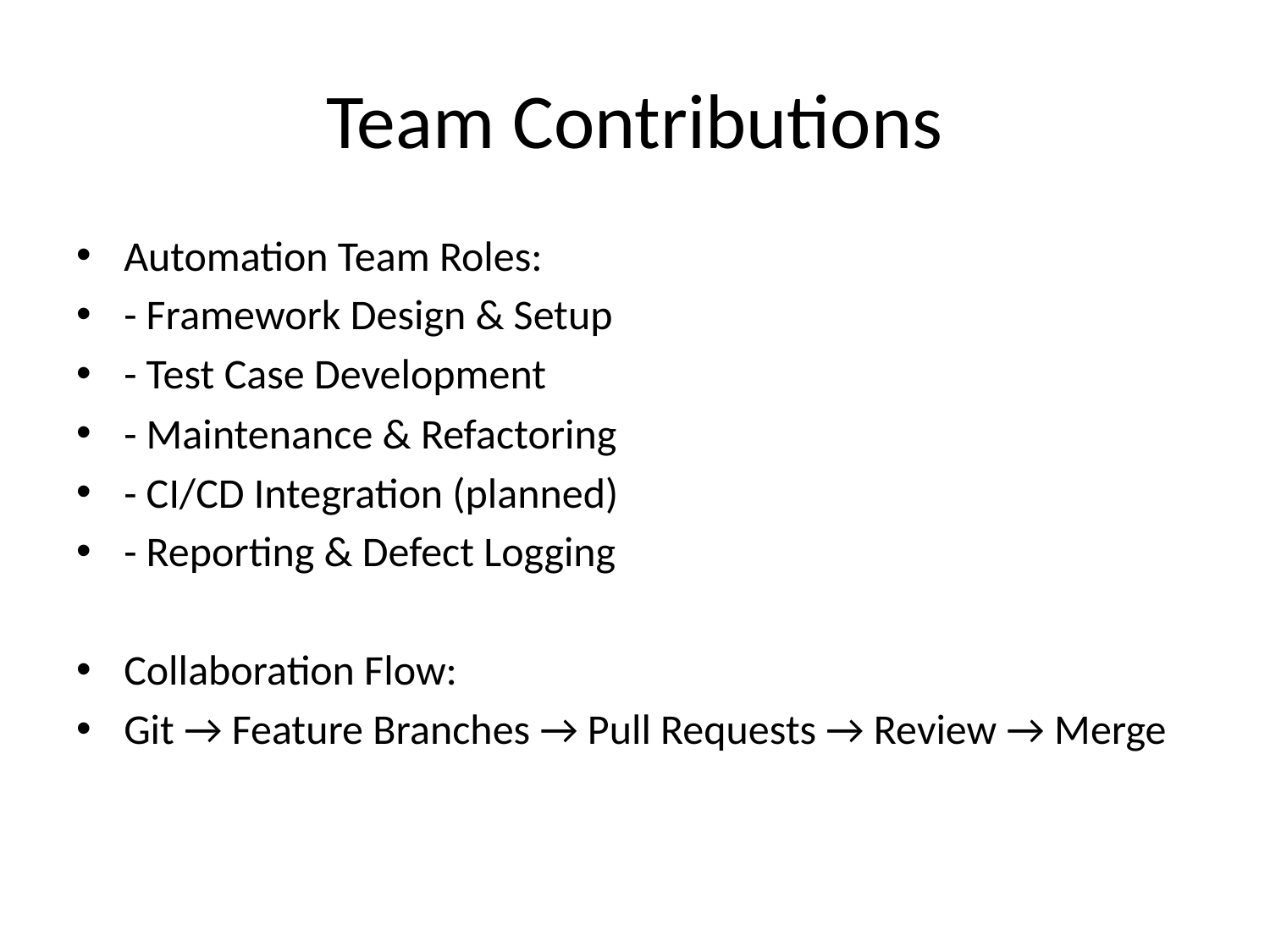

# Team Contributions
Automation Team Roles:
- Framework Design & Setup
- Test Case Development
- Maintenance & Refactoring
- CI/CD Integration (planned)
- Reporting & Defect Logging

Collaboration Flow:
Git → Feature Branches → Pull Requests → Review → Merge